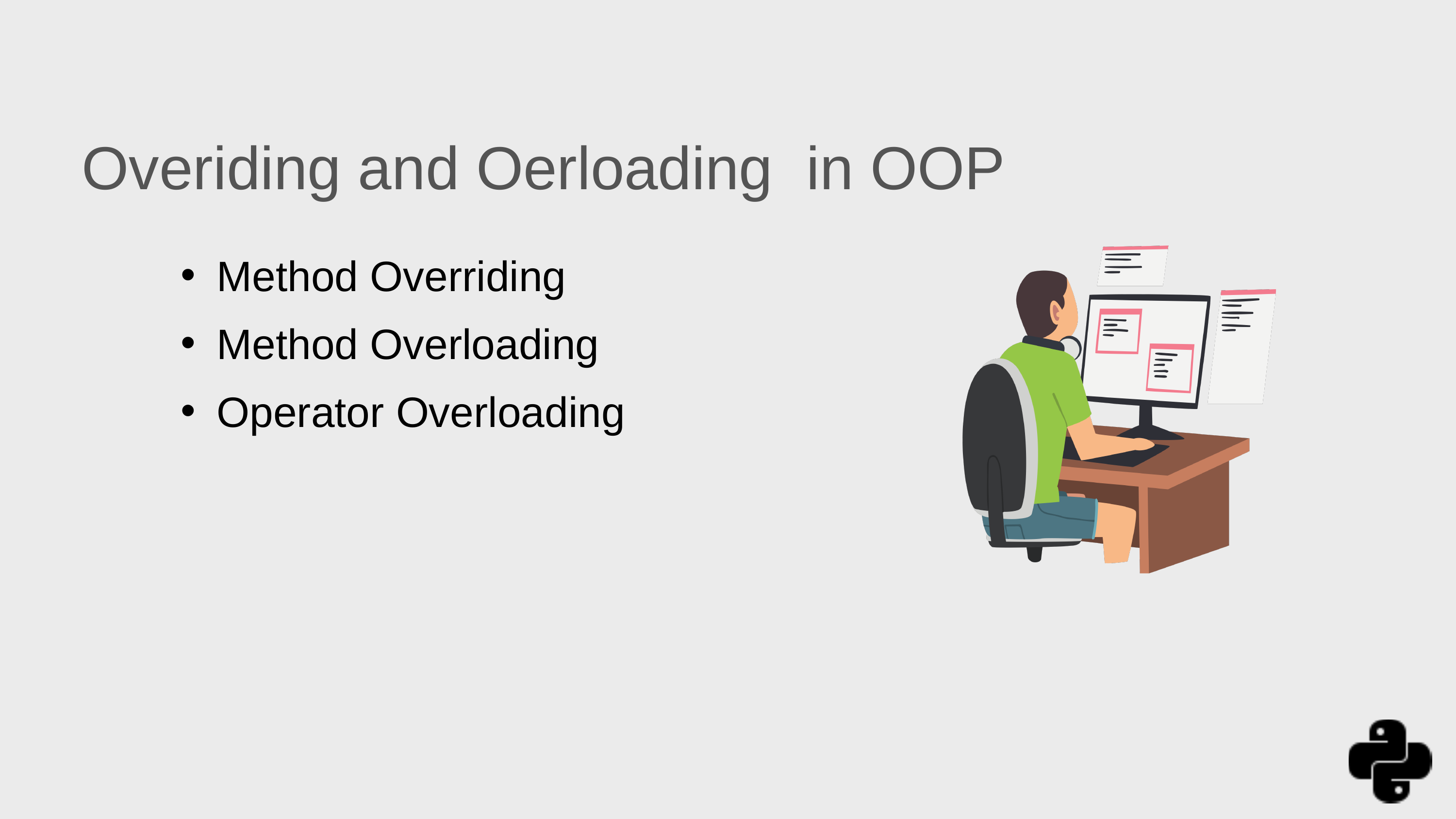

Overiding and Oerloading  in OOP
Method Overriding
Method Overloading
Operator Overloading